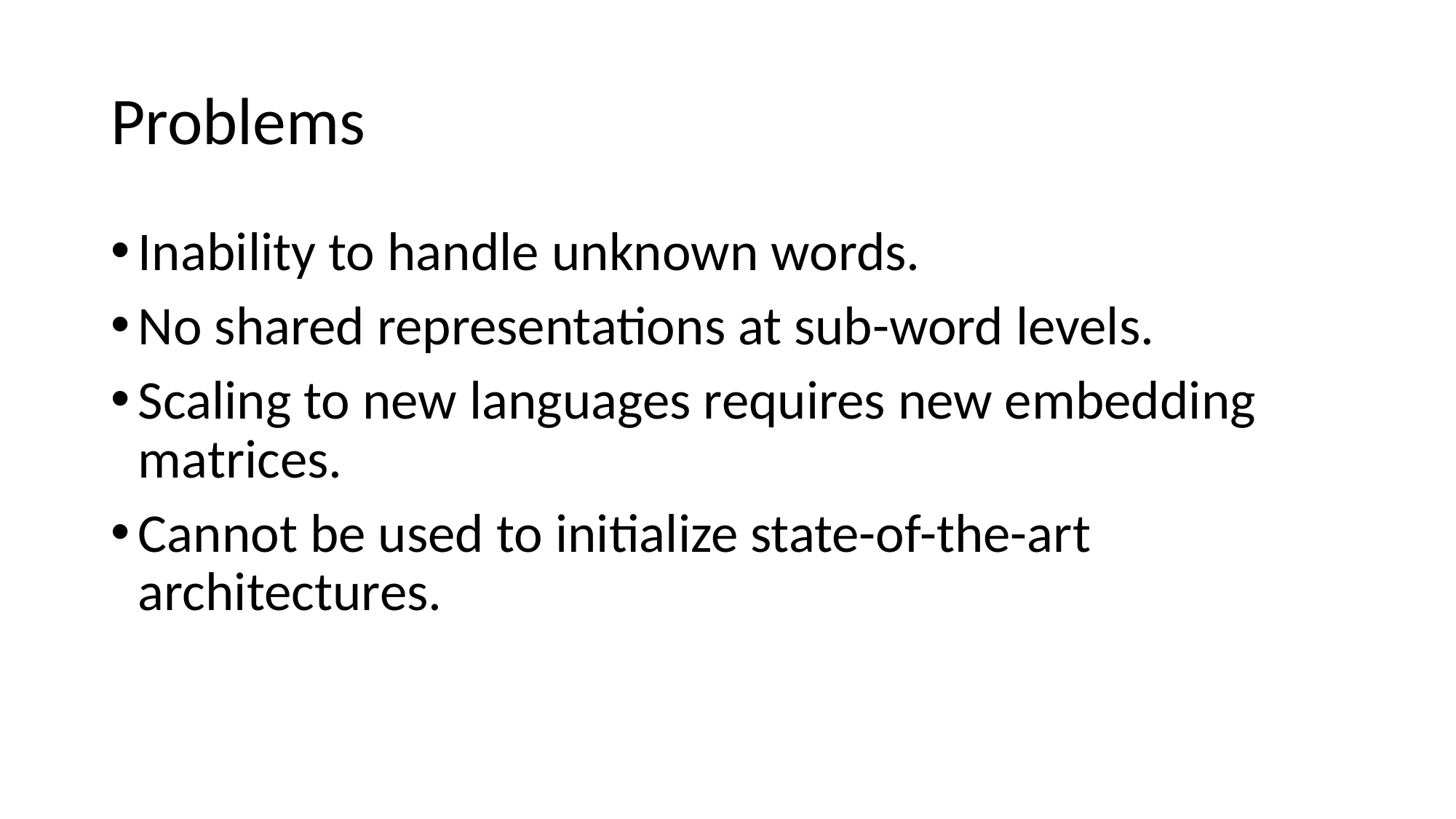

# Problems
Inability to handle unknown words.
No shared representations at sub-word levels.
Scaling to new languages requires new embedding matrices.
Cannot be used to initialize state-of-the-art architectures.